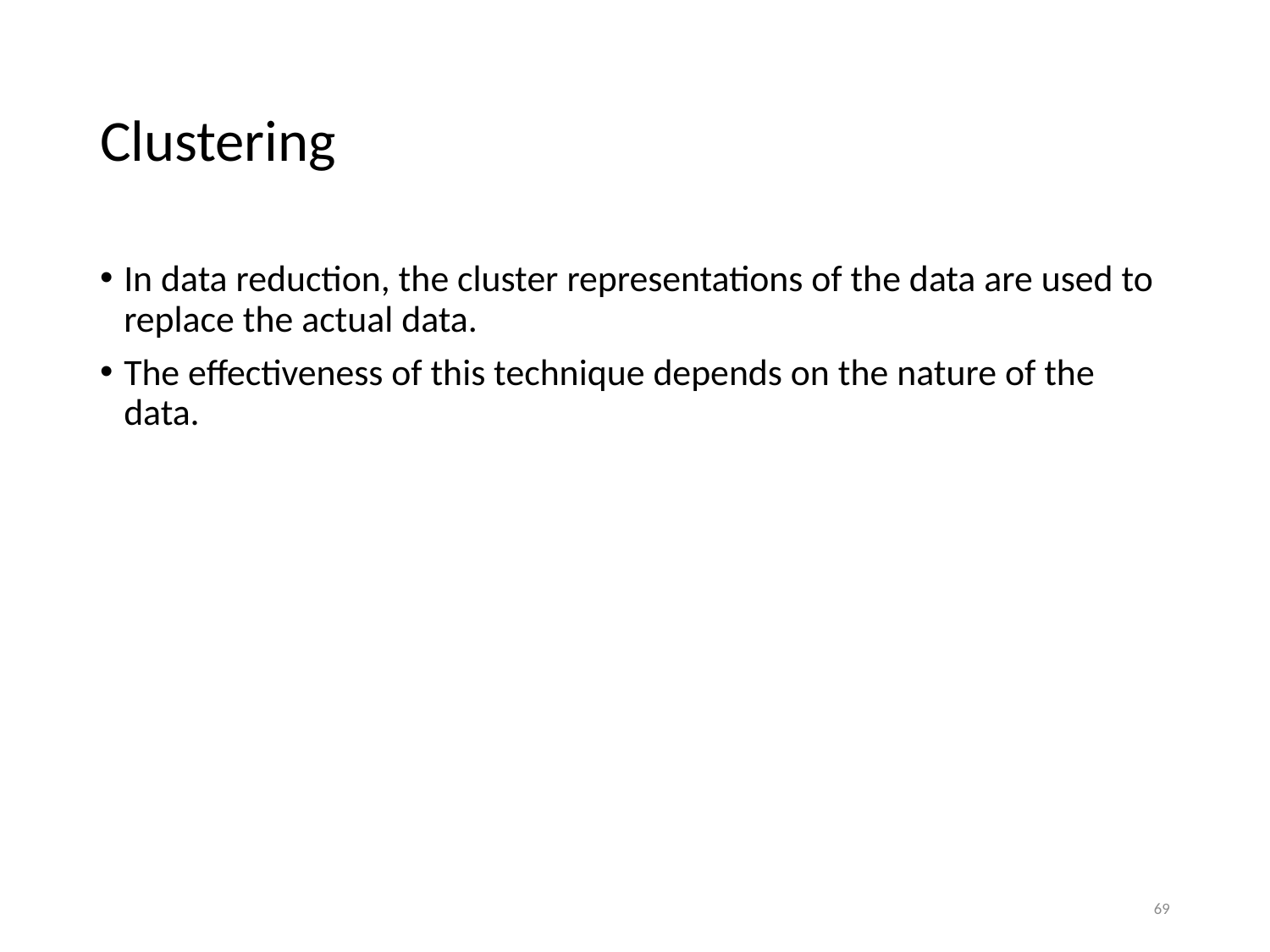

# Clustering
In data reduction, the cluster representations of the data are used to replace the actual data.
The effectiveness of this technique depends on the nature of the data.
69